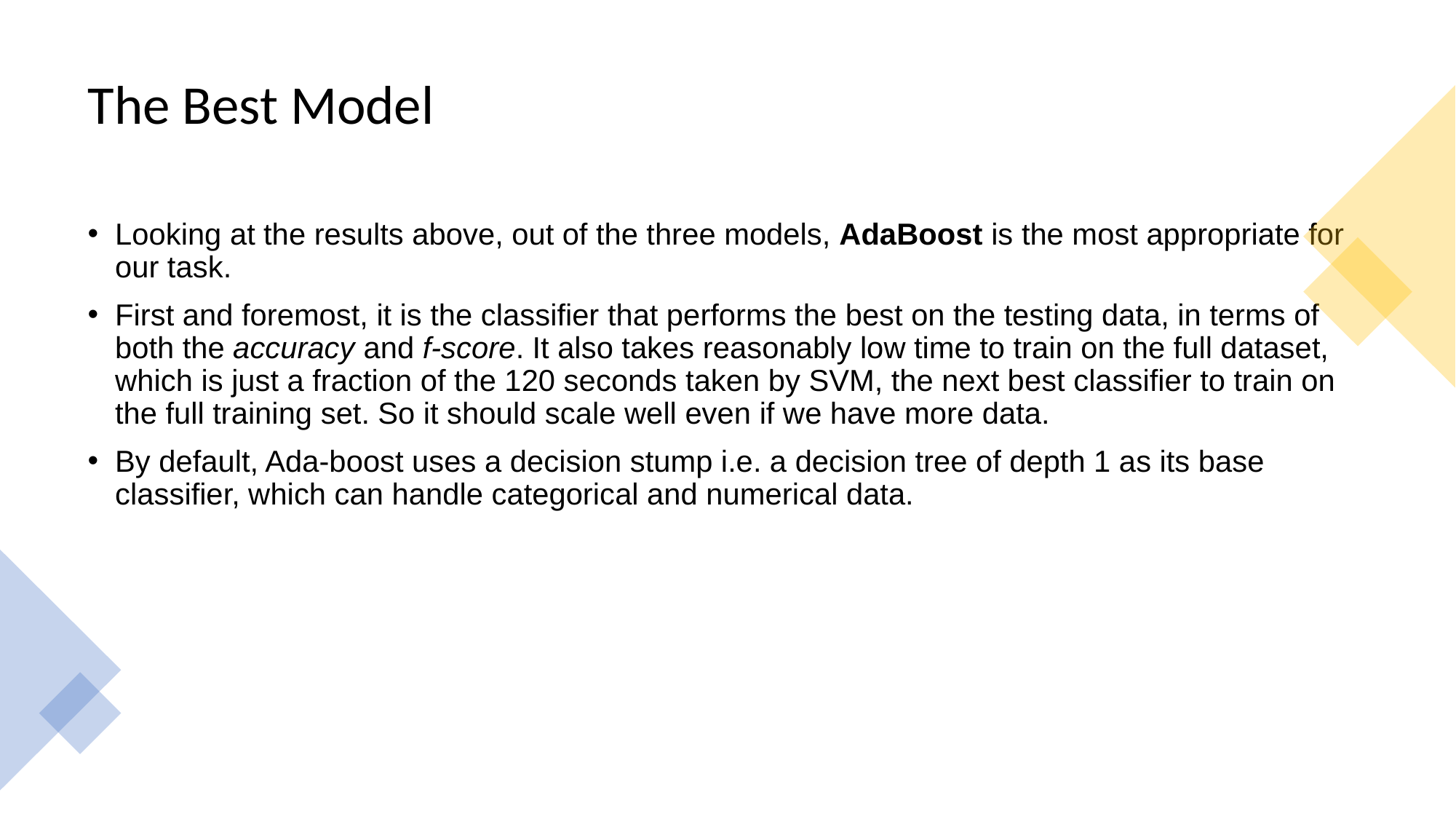

# The Best Model

Looking at the results above, out of the three models, AdaBoost is the most appropriate for our task.
First and foremost, it is the classifier that performs the best on the testing data, in terms of both the accuracy and f-score. It also takes reasonably low time to train on the full dataset, which is just a fraction of the 120 seconds taken by SVM, the next best classifier to train on the full training set. So it should scale well even if we have more data.
By default, Ada-boost uses a decision stump i.e. a decision tree of depth 1 as its base classifier, which can handle categorical and numerical data.